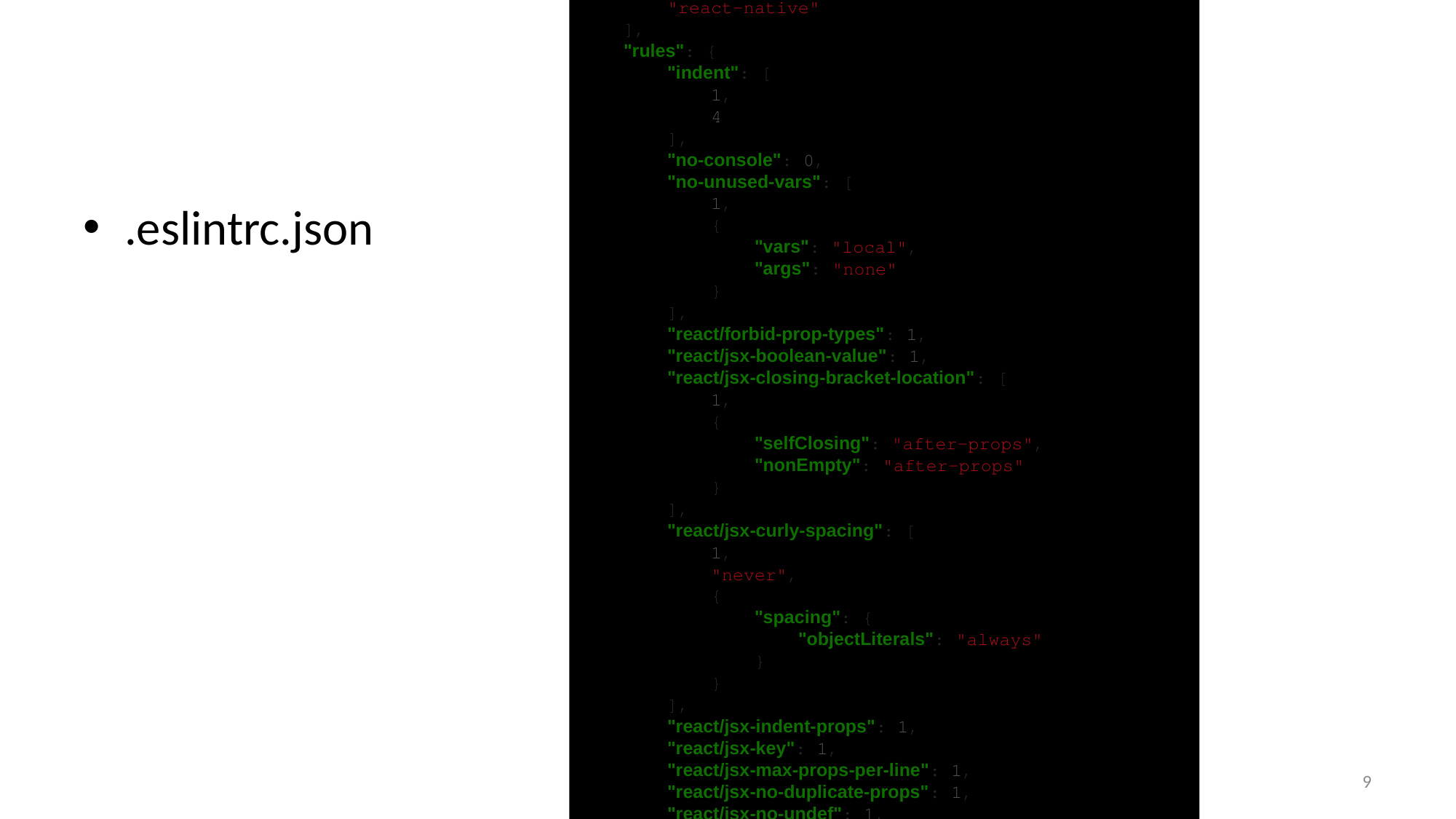

{
    "env": {
        "es6": true,
        "node": true,
        "jasmine": true
    },
    "extends": "airbnb/base",
    "installedESLint": true,
    "parserOptions": {
        "ecmaFeatures": {
            "experimentalObjectRestSpread": true,
            "jsx": true
        },
        "sourceType": "module"
    },
    "plugins": [
        "react",
        "react-native"
    ],
    "rules": {
        "indent": [
            1,
            4
        ],
        "no-console": 0,
        "no-unused-vars": [
            1,
            {
                "vars": "local",
                "args": "none"
            }
        ],
        "react/forbid-prop-types": 1,
        "react/jsx-boolean-value": 1,
        "react/jsx-closing-bracket-location": [
            1,
            {
                "selfClosing": "after-props",
                "nonEmpty": "after-props"
            }
        ],
        "react/jsx-curly-spacing": [
            1,
            "never",
            {
                "spacing": {
                    "objectLiterals": "always"
                }
            }
        ],
        "react/jsx-indent-props": 1,
        "react/jsx-key": 1,
        "react/jsx-max-props-per-line": 1,
        "react/jsx-no-duplicate-props": 1,
        "react/jsx-no-undef": 1,
        "react/jsx-quotes": 0,
        "react/jsx-sort-prop-types": 1,
        "react/jsx-sort-props": 1,
        "react/jsx-uses-react": 1,
        "react/jsx-uses-vars": 1,
        "react/no-danger": 1,
        "react/no-did-mount-set-state": 1,
        "react/no-did-update-set-state": 1,
        "react/no-direct-mutation-state": 1,
        "react/no-multi-comp": 1,
        "react/no-set-state": 1,
        "react/no-unknown-property": 1,
        "react/prefer-es6-class": 1,
        "react/prop-types": 1,
        "react/react-in-jsx-scope": 1,
        "react/require-extension": 1,
        "react/self-closing-comp": 1,
        "react/sort-comp": 1,
        "react/wrap-multilines": 1,
        "id-length": 0,
        "jsx-quotes": 1
    }
}
# RN - eslint
.eslintrc.json
9